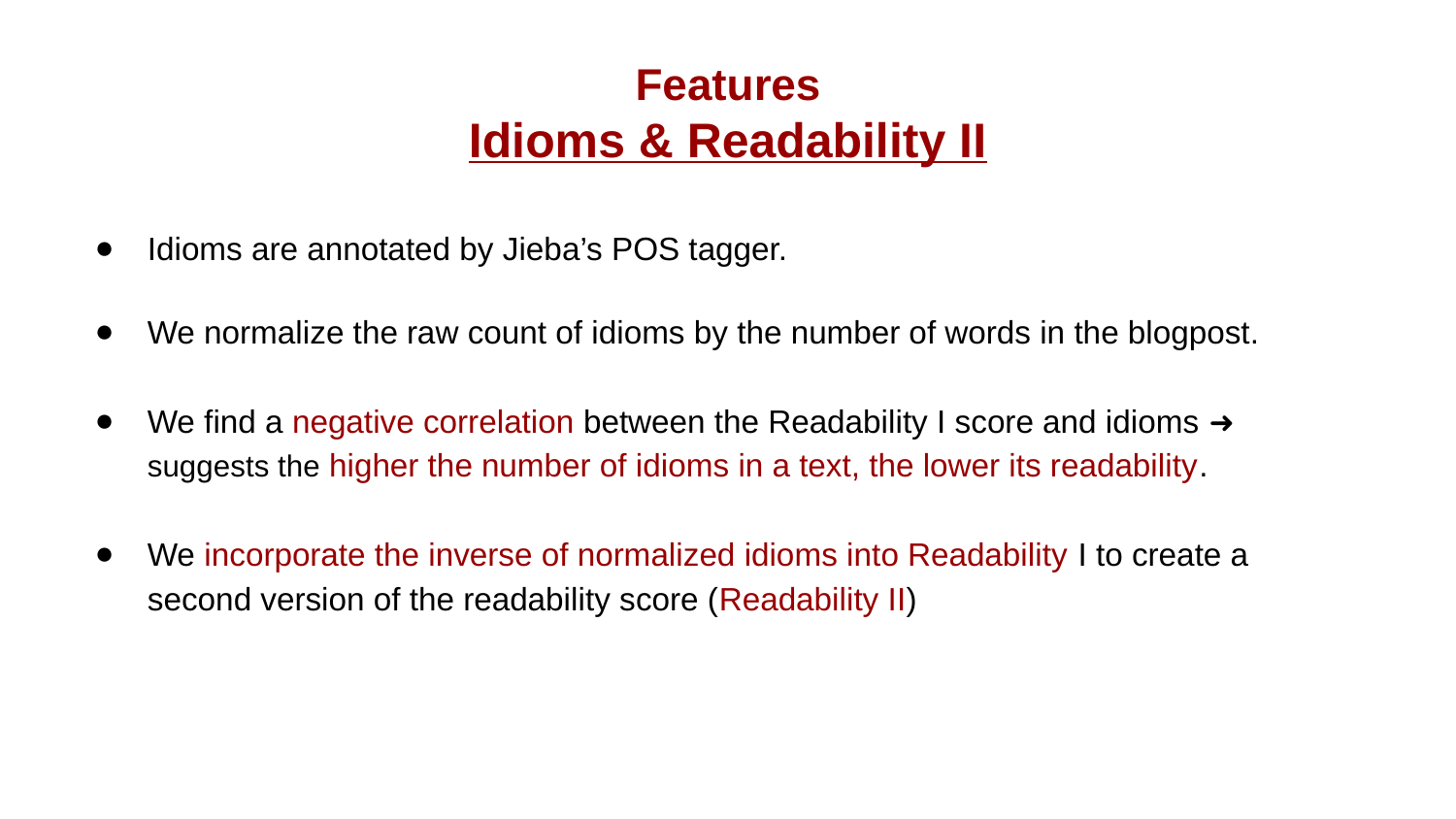

Features
Idioms & Readability II
Idioms are annotated by Jieba’s POS tagger.
We normalize the raw count of idioms by the number of words in the blogpost.
We find a negative correlation between the Readability I score and idioms ➜ suggests the higher the number of idioms in a text, the lower its readability.
We incorporate the inverse of normalized idioms into Readability I to create a second version of the readability score (Readability II)